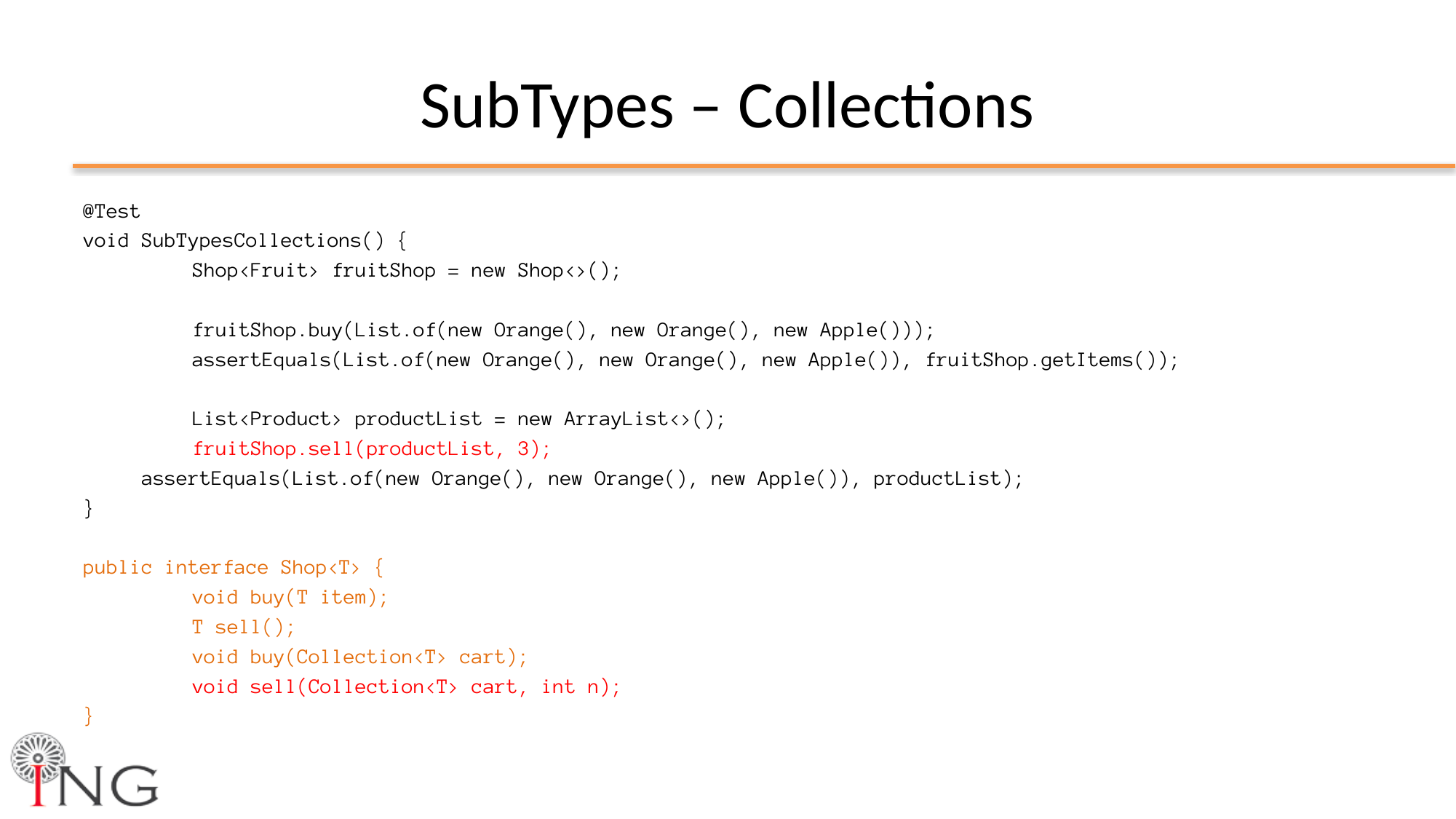

# SubTypes – Collections
@Test
void SubTypesCollections() {
	Shop<Fruit> fruitShop = new Shop<>();

	fruitShop.buy(List.of(new Orange(), new Orange(), new Apple()));
	assertEquals(List.of(new Orange(), new Orange(), new Apple()), fruitShop.getItems());

	List<Product> productList = new ArrayList<>();
    	fruitShop.sell(productList, 3);
     assertEquals(List.of(new Orange(), new Orange(), new Apple()), productList);
}

public interface Shop<T> {
	void buy(T item);
	T sell();
	void buy(Collection<T> cart);
	void sell(Collection<T> cart, int n);
}